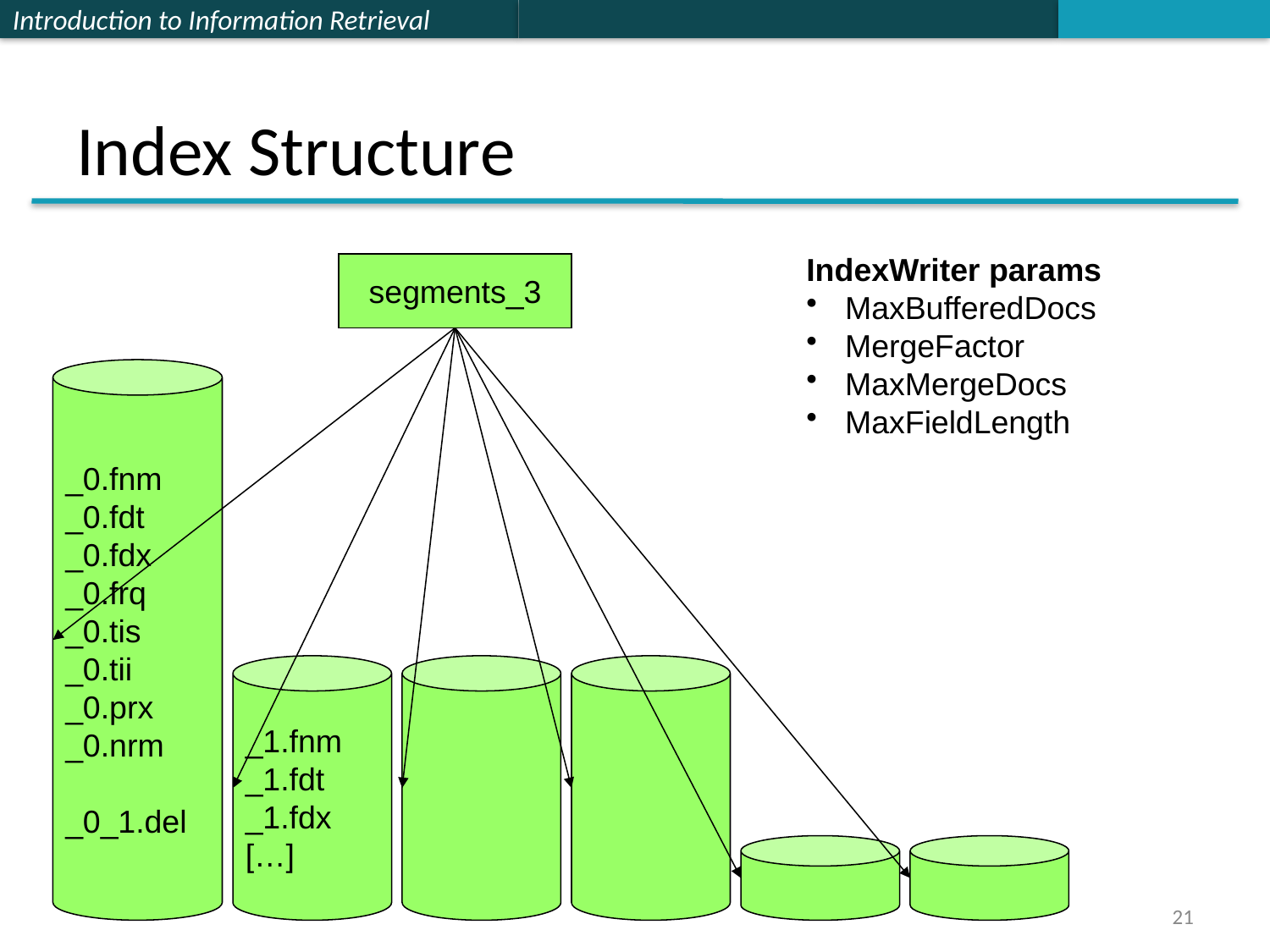

# Index Structure
IndexWriter params
 MaxBufferedDocs
 MergeFactor
 MaxMergeDocs
 MaxFieldLength
segments_3
_0.fnm
_0.fdt
_0.fdx
_0.frq
_0.tis
_0.tii
_0.prx
_0.nrm

_0_1.del
_1.fnm
_1.fdt
_1.fdx
[…]

21